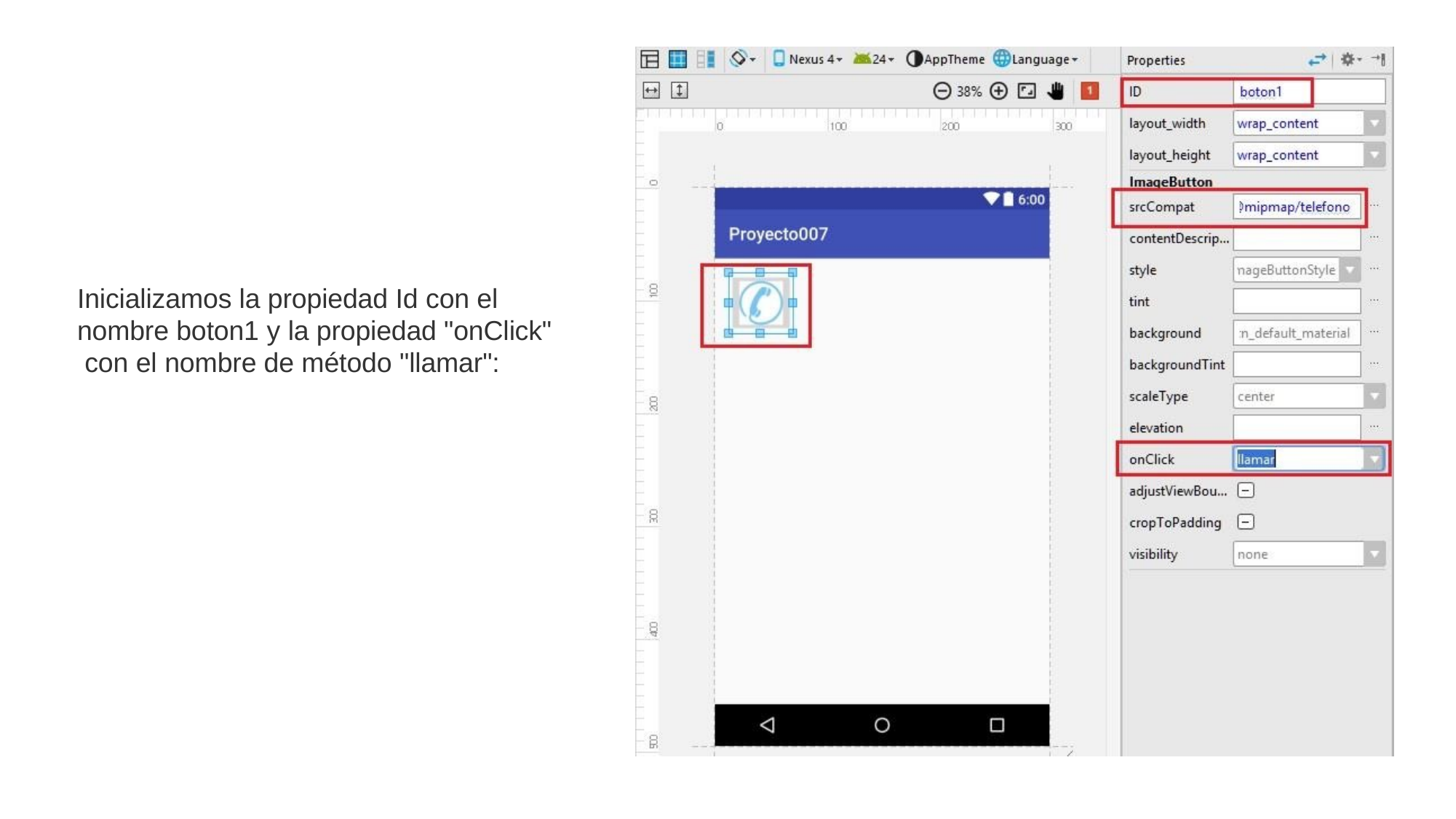

Inicializamos la propiedad Id con el  nombre boton1 y la propiedad "onClick"  con el nombre de método "llamar":